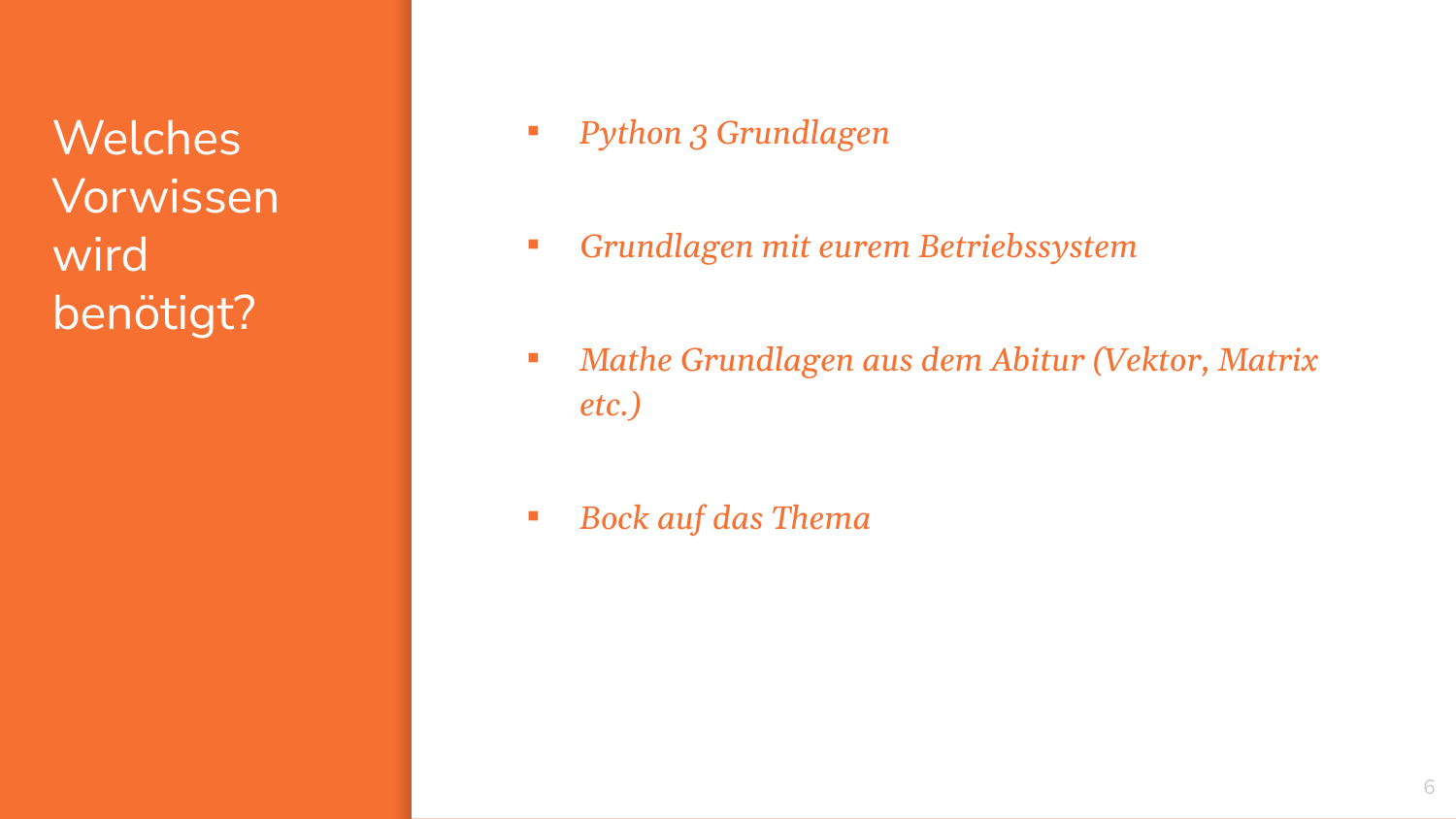

# Welches Vorwissen wird benötigt?
Python 3 Grundlagen

Grundlagen mit eurem Betriebssystem

Mathe Grundlagen aus dem Abitur (Vektor, Matrix etc.)

Bock auf das Thema
6